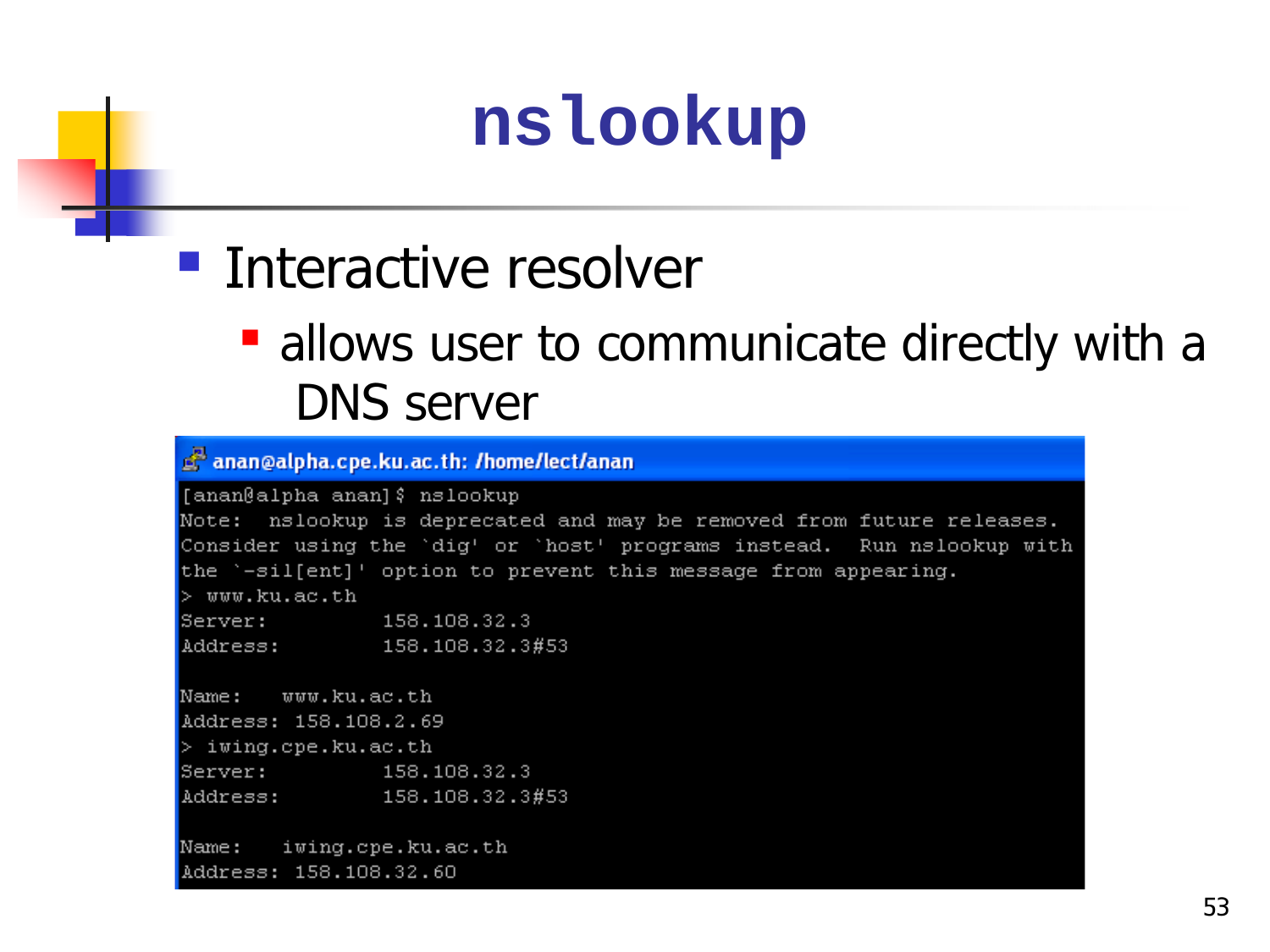

# nslookup
Interactive resolver
allows user to communicate directly with a  DNS server

53